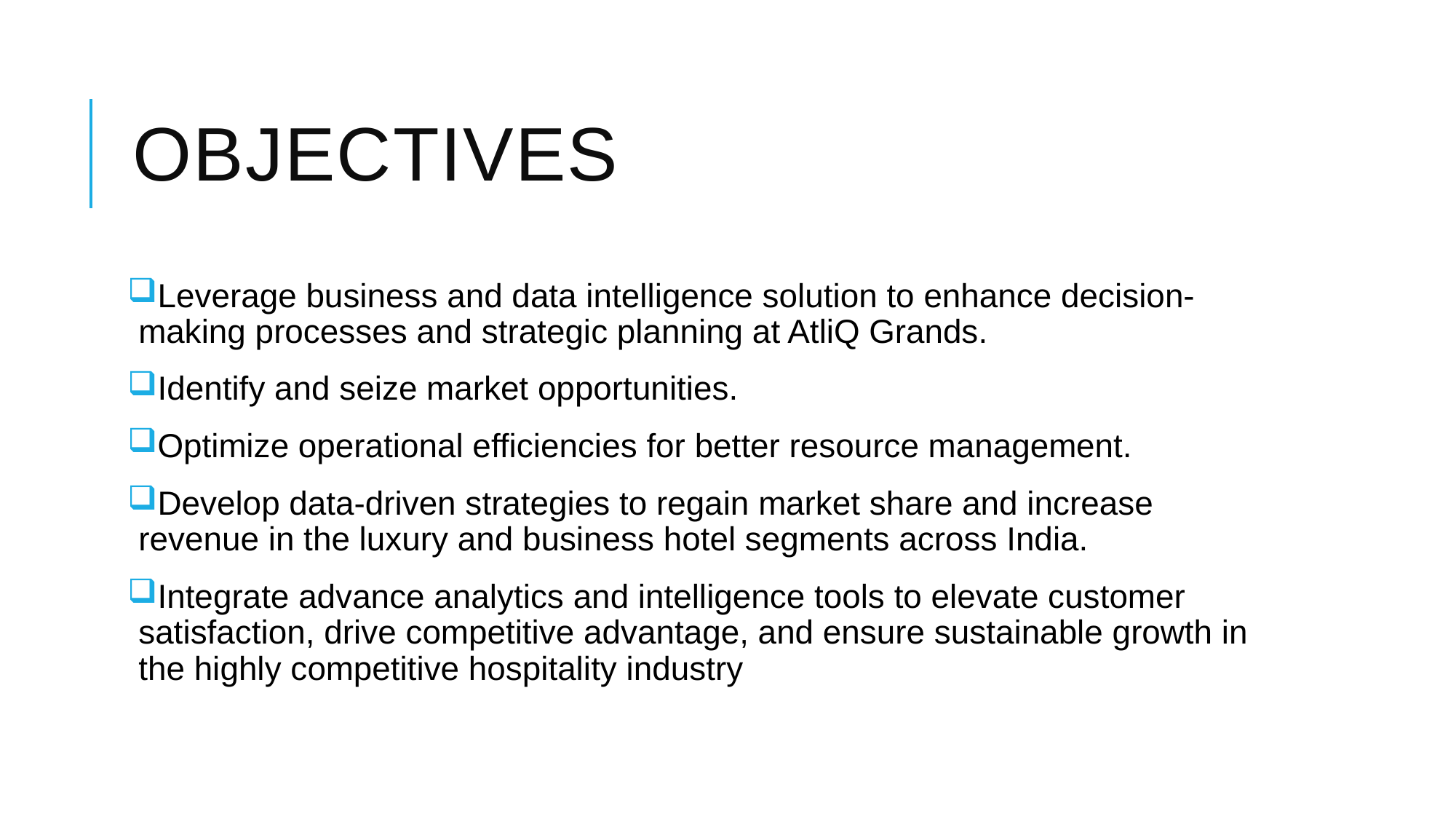

# Objectives
Leverage business and data intelligence solution to enhance decision-     making processes and strategic planning at AtliQ Grands.
Identify and seize market opportunities.
Optimize operational efficiencies for better resource management.
Develop data-driven strategies to regain market share and increase revenue in the luxury and business hotel segments across India.
Integrate advance analytics and intelligence tools to elevate customer satisfaction, drive competitive advantage, and ensure sustainable growth in the highly competitive hospitality industry